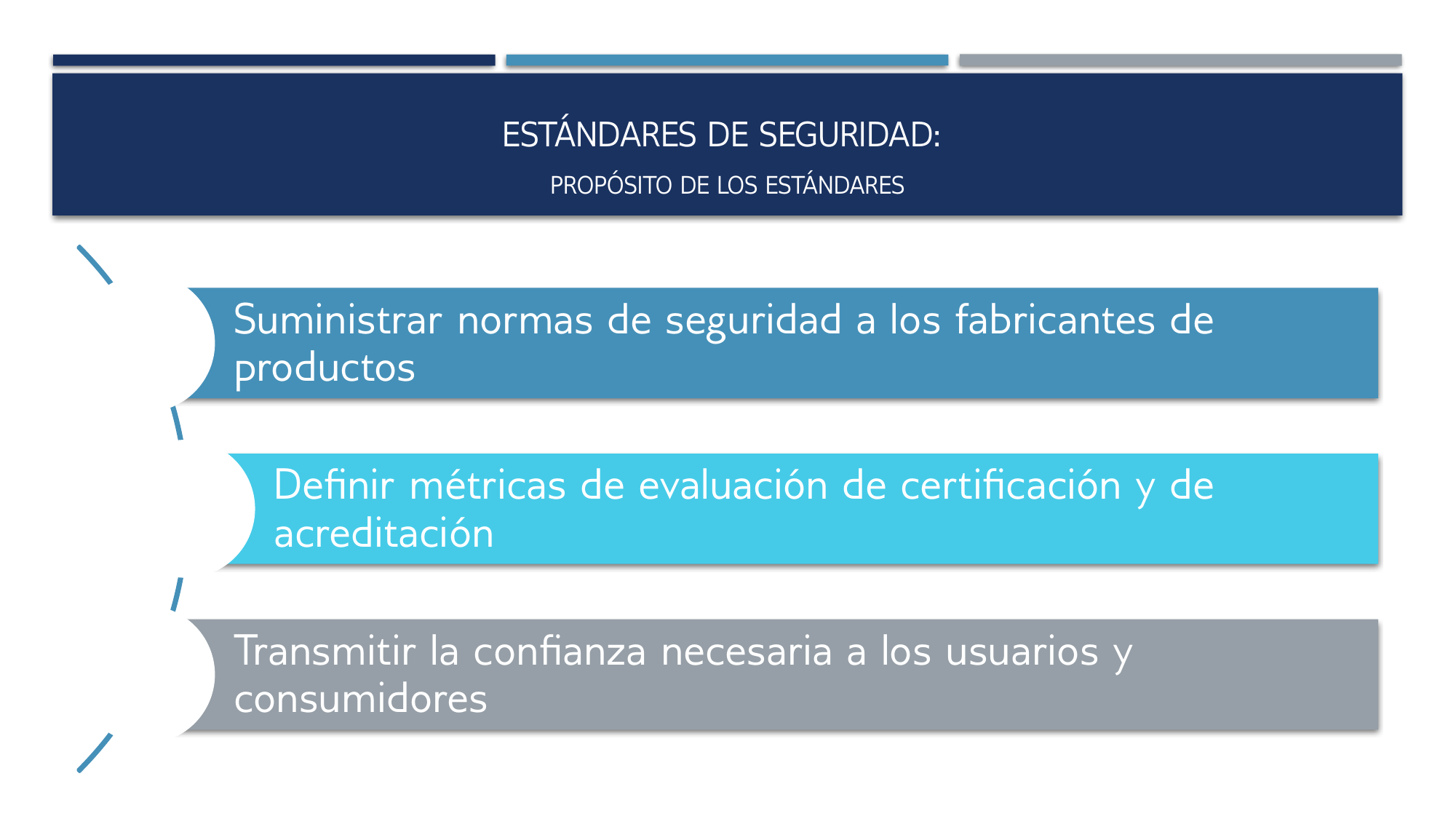

# Estándares de seguridad: Propósito de los estándares
Suministrar normas de seguridad a los fabricantes de productos
Definir métricas de evaluación de certificación y de acreditación
Transmitir la confianza necesaria a los usuarios y consumidores